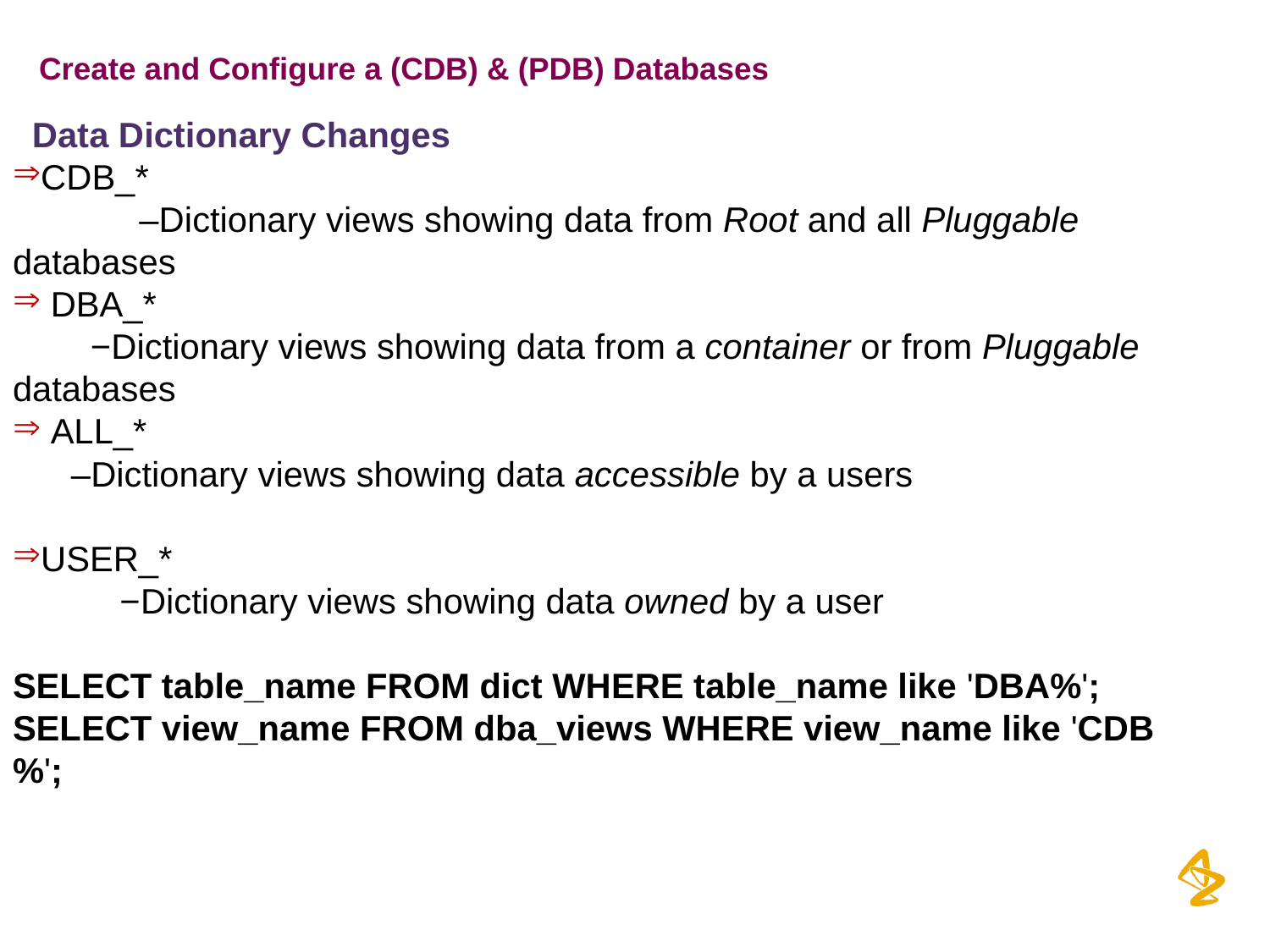

# Create and Configure a (CDB) & (PDB) Databases
  Data Dictionary Changes
CDB_*
             –Dictionary views showing data from Root and all Pluggable databases
 DBA_*
        −Dictionary views showing data from a container or from Pluggable databases
 ALL_*
      –Dictionary views showing data accessible by a users

USER_*
           −Dictionary views showing data owned by a user

SELECT table_name FROM dict WHERE table_name like 'DBA%';
SELECT view_name FROM dba_views WHERE view_name like 'CDB%';